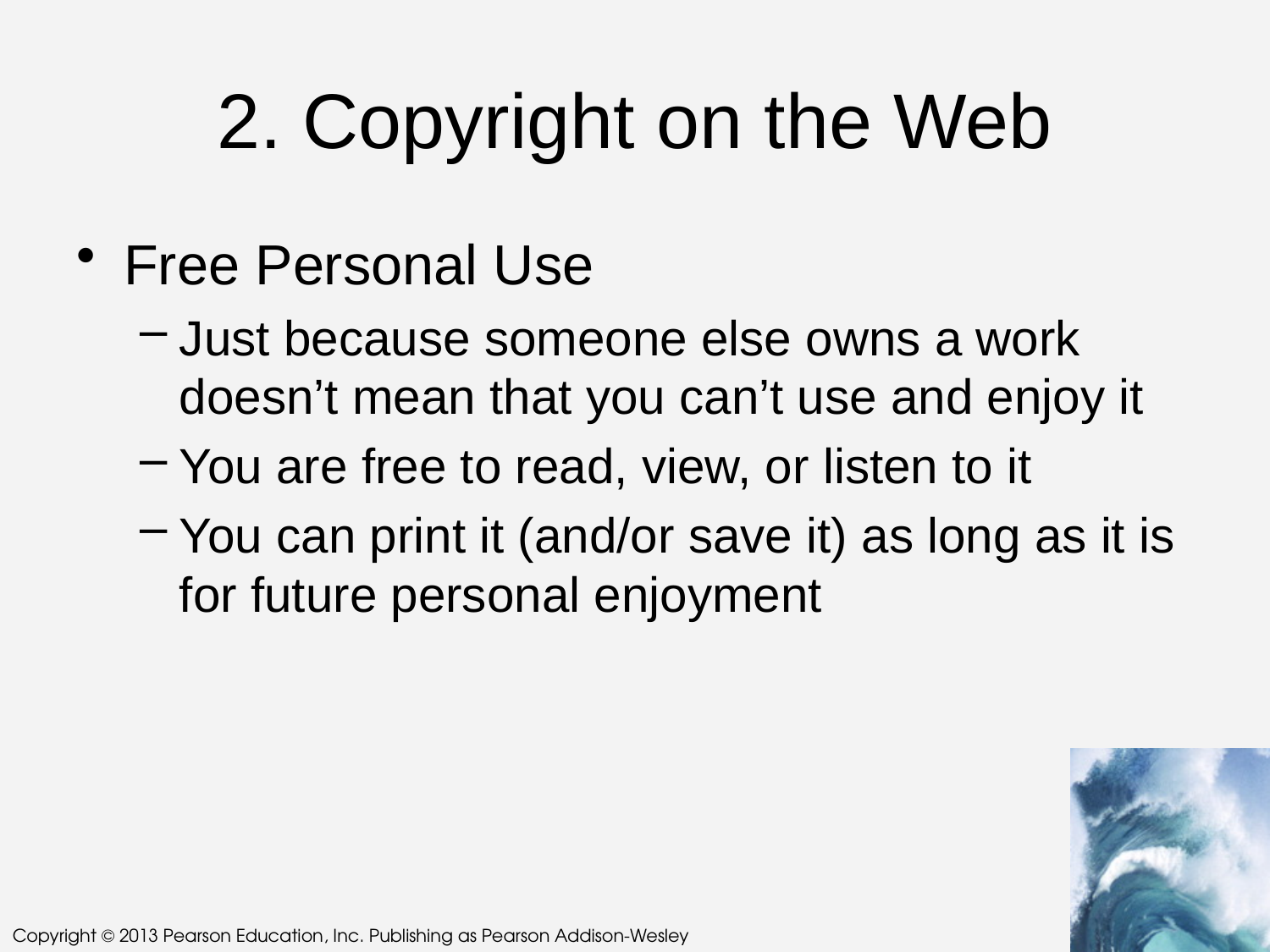

# 2. Copyright on the Web
Free Personal Use
Just because someone else owns a work doesn’t mean that you can’t use and enjoy it
You are free to read, view, or listen to it
You can print it (and/or save it) as long as it is for future personal enjoyment